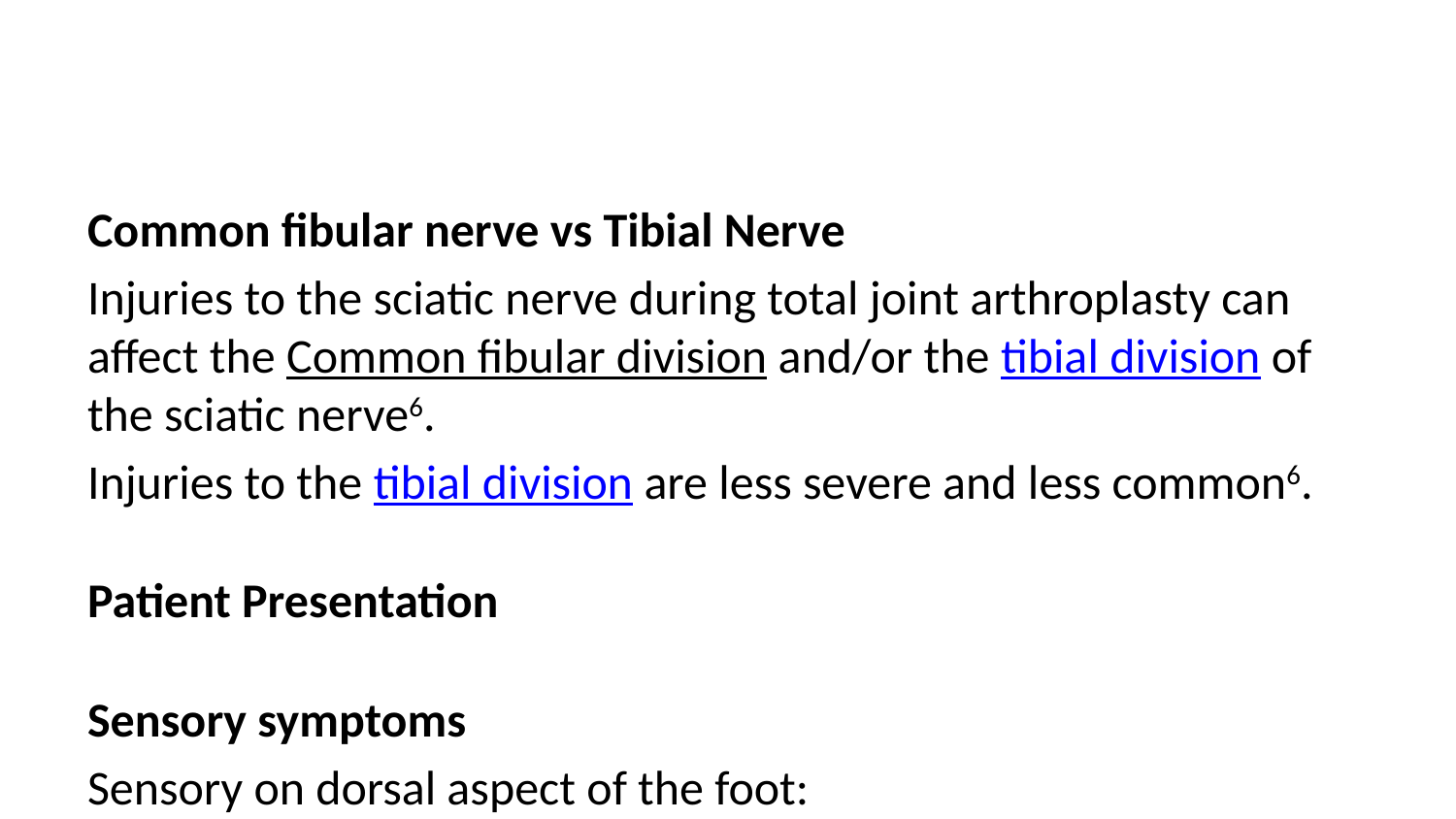

Common fibular nerve vs Tibial Nerve
Injuries to the sciatic nerve during total joint arthroplasty can affect the Common fibular division and/or the tibial division of the sciatic nerve6.
Injuries to the tibial division are less severe and less common6.
Patient Presentation
Sensory symptoms
Sensory on dorsal aspect of the foot:
Decreased sensation
Numbness
Tingling
Motor Symptoms